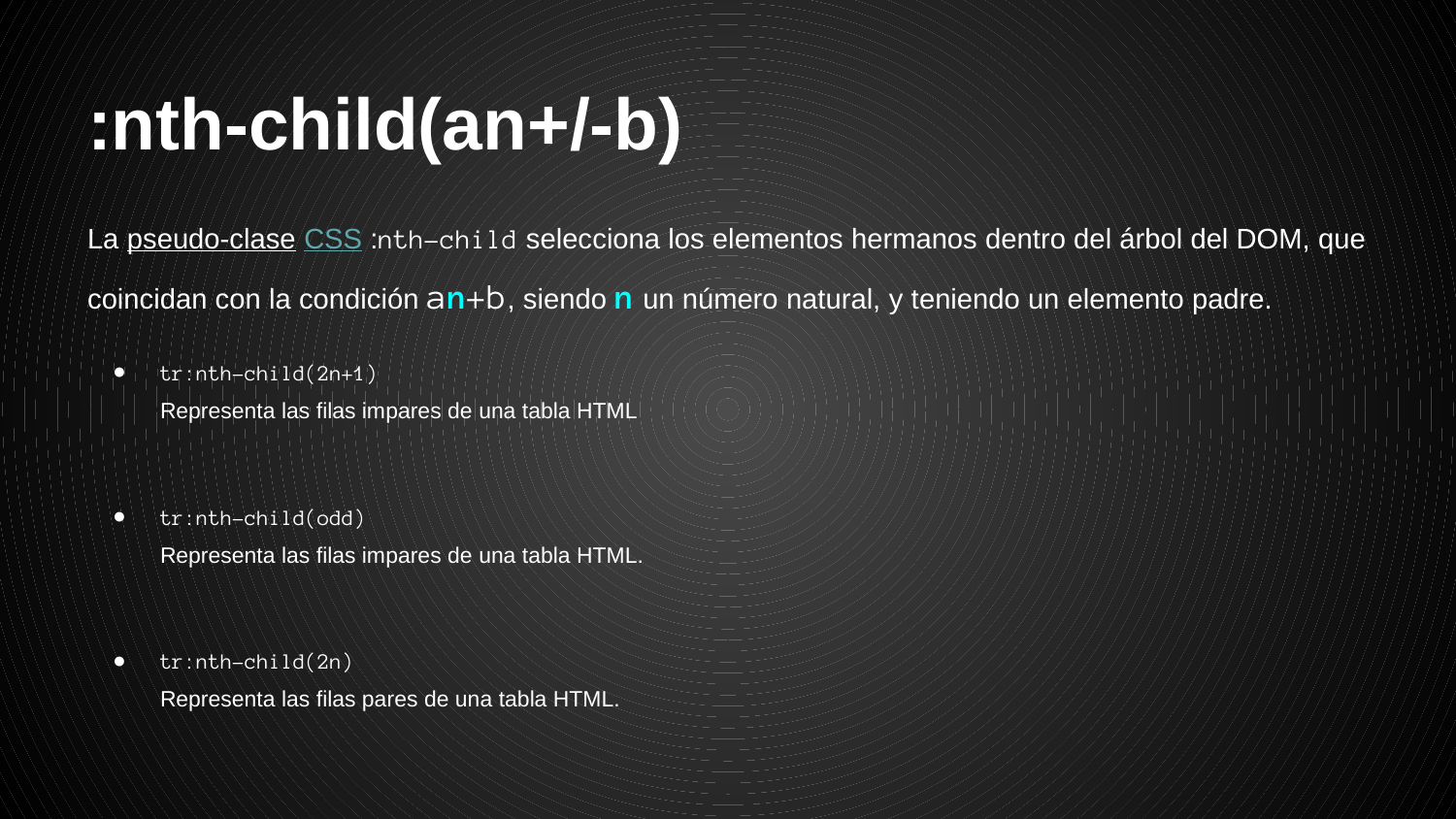

# :nth-child(an+/-b)
La pseudo-clase CSS :nth-child selecciona los elementos hermanos dentro del árbol del DOM, que coincidan con la condición an+b, siendo n un número natural, y teniendo un elemento padre.
tr:nth-child(2n+1)
Representa las filas impares de una tabla HTML
tr:nth-child(odd)
Representa las filas impares de una tabla HTML.
tr:nth-child(2n)
Representa las filas pares de una tabla HTML.